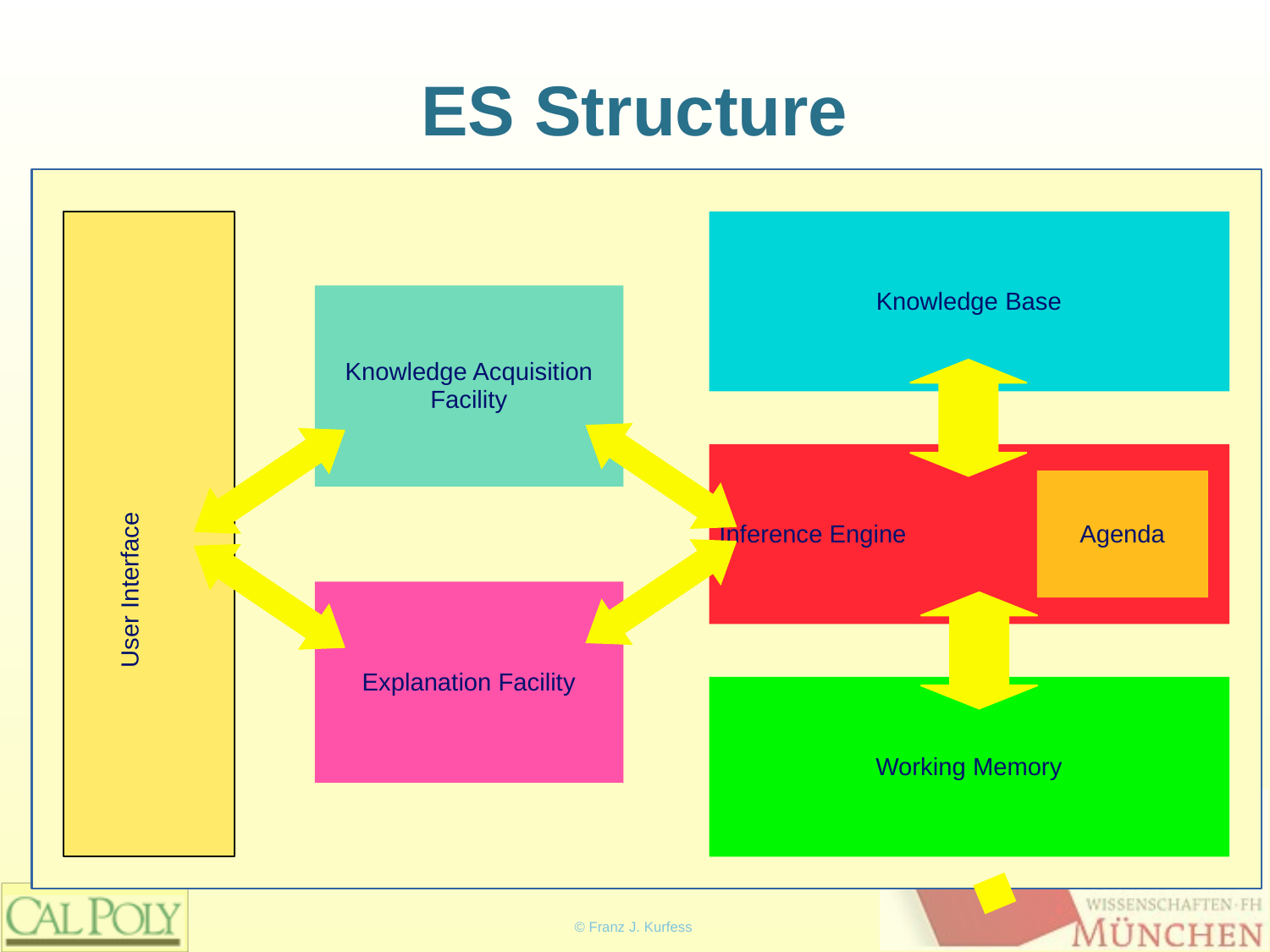

# ES Structure

Knowledge Base

Knowledge Acquisition Facility

Explanation Facility

 Inference Engine

User Interface

Agenda

Working Memory
106